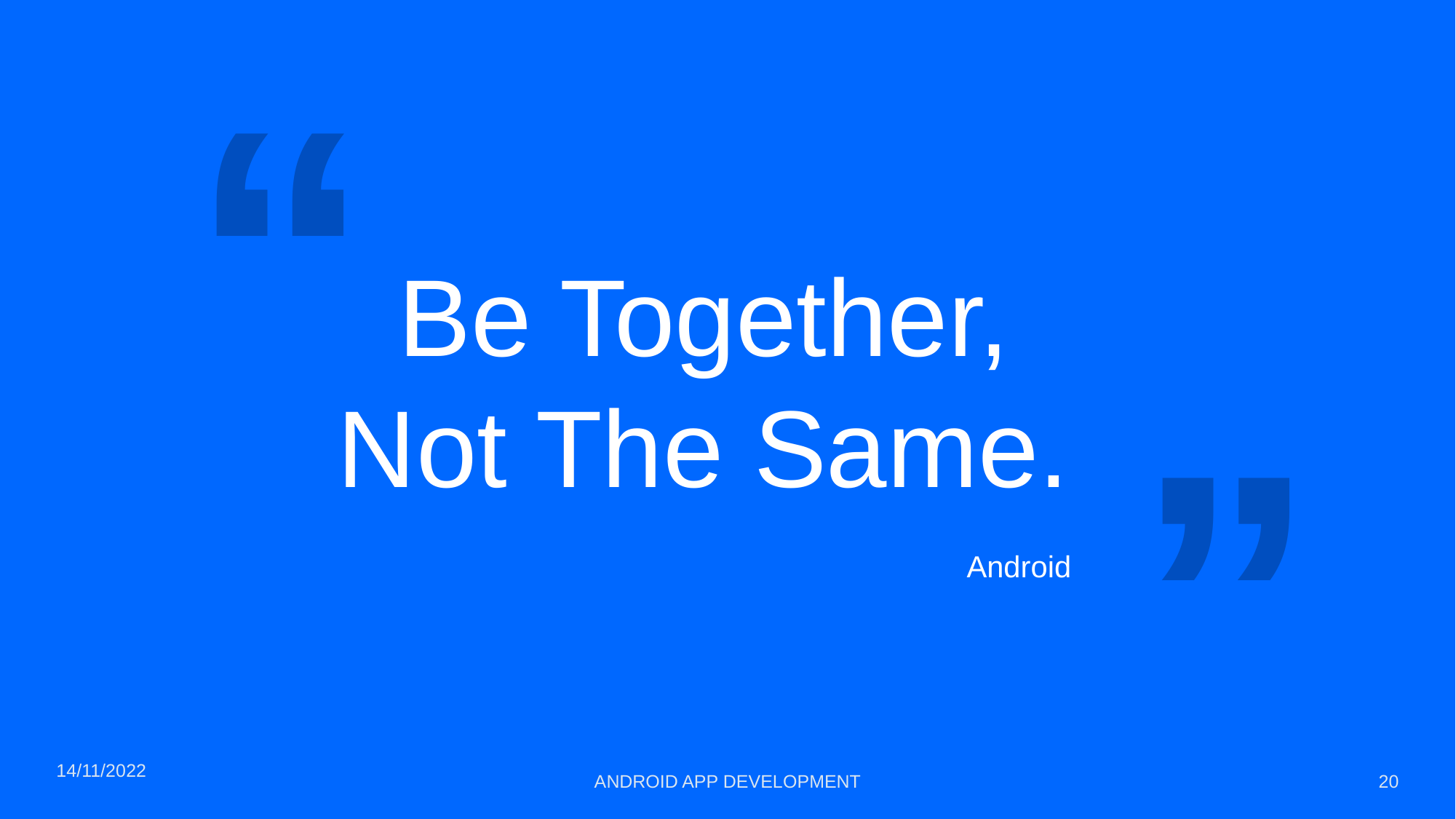

“
# Be Together, Not The Same.
”
Android

14/11/2022

ANDROID APP DEVELOPMENT
20